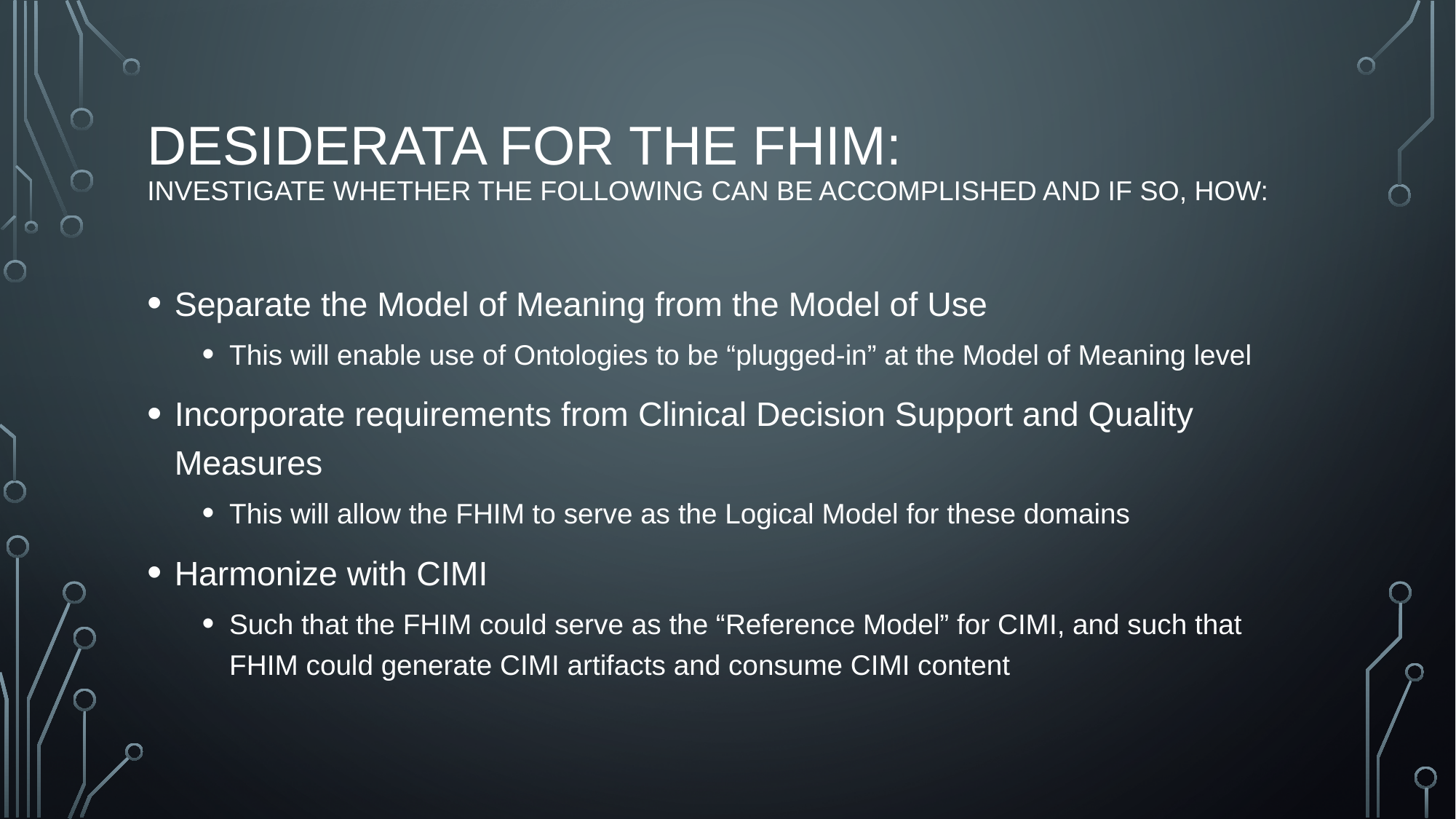

# Desiderata for the fhim: Investigate whether the following can be accomplished and if so, how:
Separate the Model of Meaning from the Model of Use
This will enable use of Ontologies to be “plugged-in” at the Model of Meaning level
Incorporate requirements from Clinical Decision Support and Quality Measures
This will allow the FHIM to serve as the Logical Model for these domains
Harmonize with CIMI
Such that the FHIM could serve as the “Reference Model” for CIMI, and such that FHIM could generate CIMI artifacts and consume CIMI content